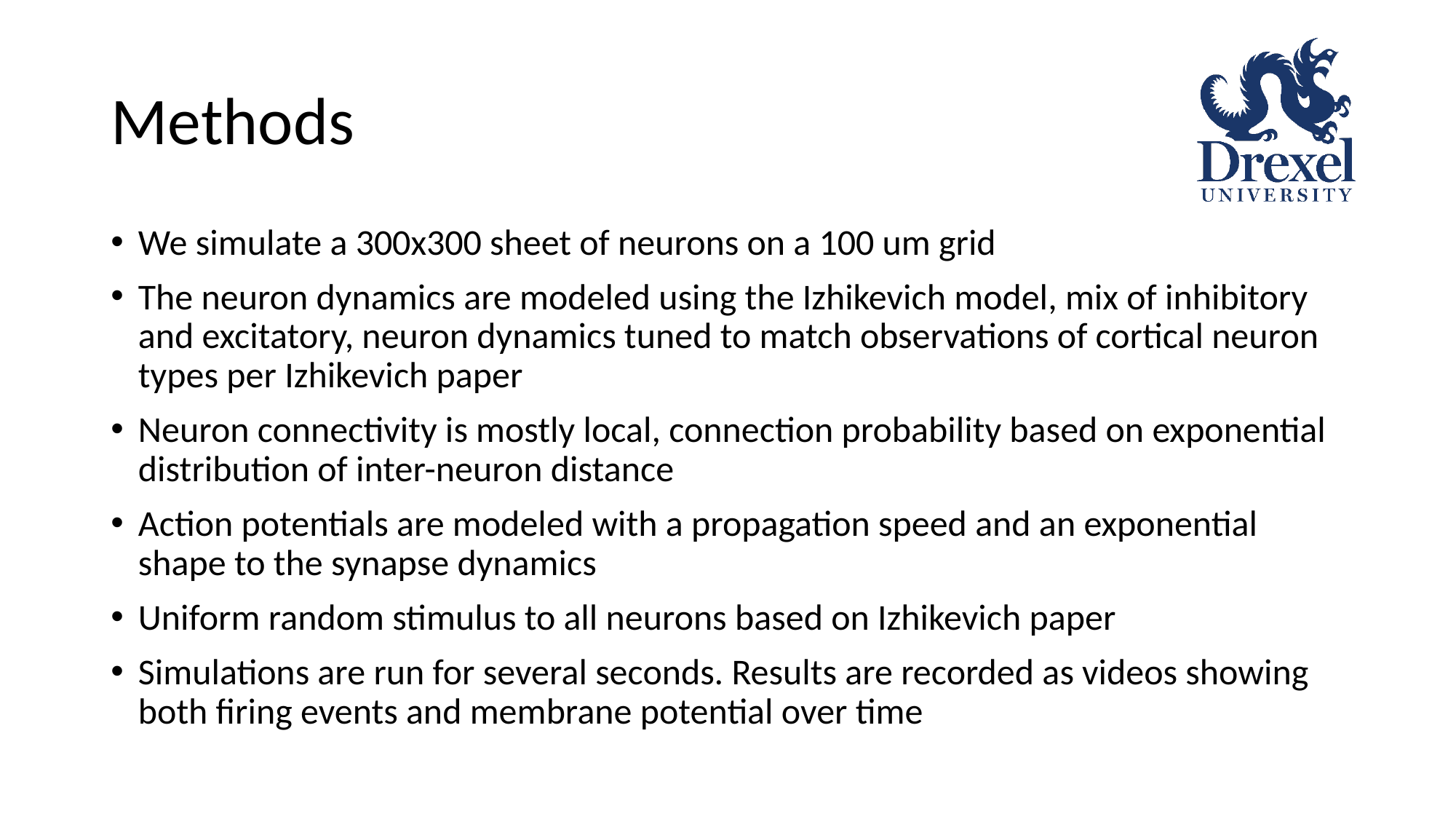

# Methods
We simulate a 300x300 sheet of neurons on a 100 um grid
The neuron dynamics are modeled using the Izhikevich model, mix of inhibitory and excitatory, neuron dynamics tuned to match observations of cortical neuron types per Izhikevich paper
Neuron connectivity is mostly local, connection probability based on exponential distribution of inter-neuron distance
Action potentials are modeled with a propagation speed and an exponential shape to the synapse dynamics
Uniform random stimulus to all neurons based on Izhikevich paper
Simulations are run for several seconds. Results are recorded as videos showing both firing events and membrane potential over time